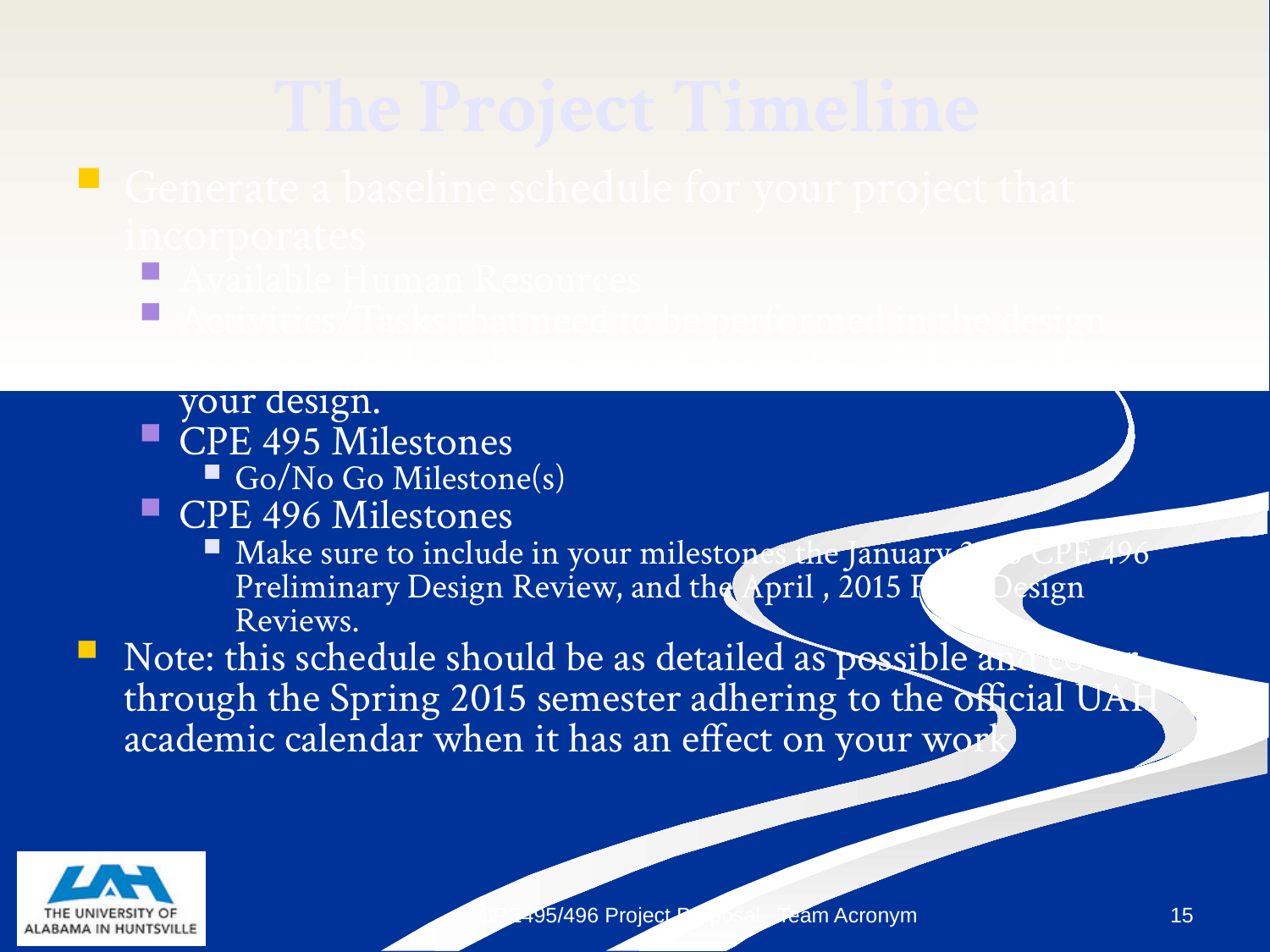

The Project Timeline
Generate a baseline schedule for your project that incorporates
Available Human Resources
Activities/Tasks that need to be performed in the design process including those needed to verify, validate, and test your design.
CPE 495 Milestones
Go/No Go Milestone(s)
CPE 496 Milestones
Make sure to include in your milestones the January 2015 CPE 496 Preliminary Design Review, and the April , 2015 Final Design Reviews.
Note: this schedule should be as detailed as possible and cover through the Spring 2015 semester adhering to the official UAH academic calendar when it has an effect on your work
CPE495/496 Project Proposal,  Team Acronym
15